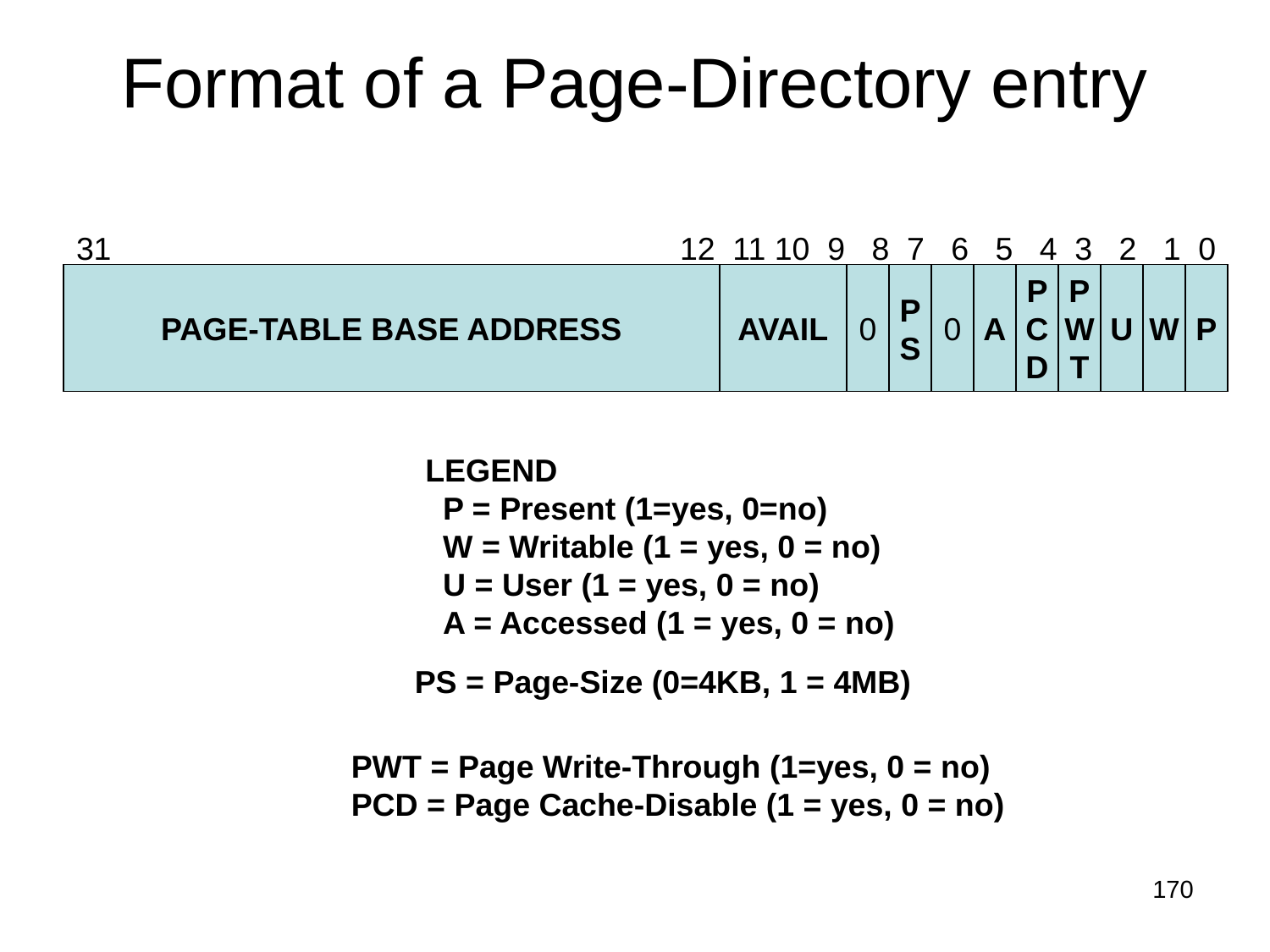

# Format of a Page-Directory entry
31
12  11 10  9   8  7   6   5   4  3   2   1  0
PAGE-TABLE BASE ADDRESS

AVAIL

0
P
S
0
A
P
C
D
P
W
T
U
W
P
LEGEND
  P = Present (1=yes, 0=no)
  W = Writable (1 = yes, 0 = no)
  U = User (1 = yes, 0 = no)
  A = Accessed (1 = yes, 0 = no)

PS = Page-Size (0=4KB, 1 = 4MB)
PWT = Page Write-Through (1=yes, 0 = no)
PCD = Page Cache-Disable (1 = yes, 0 = no)
170